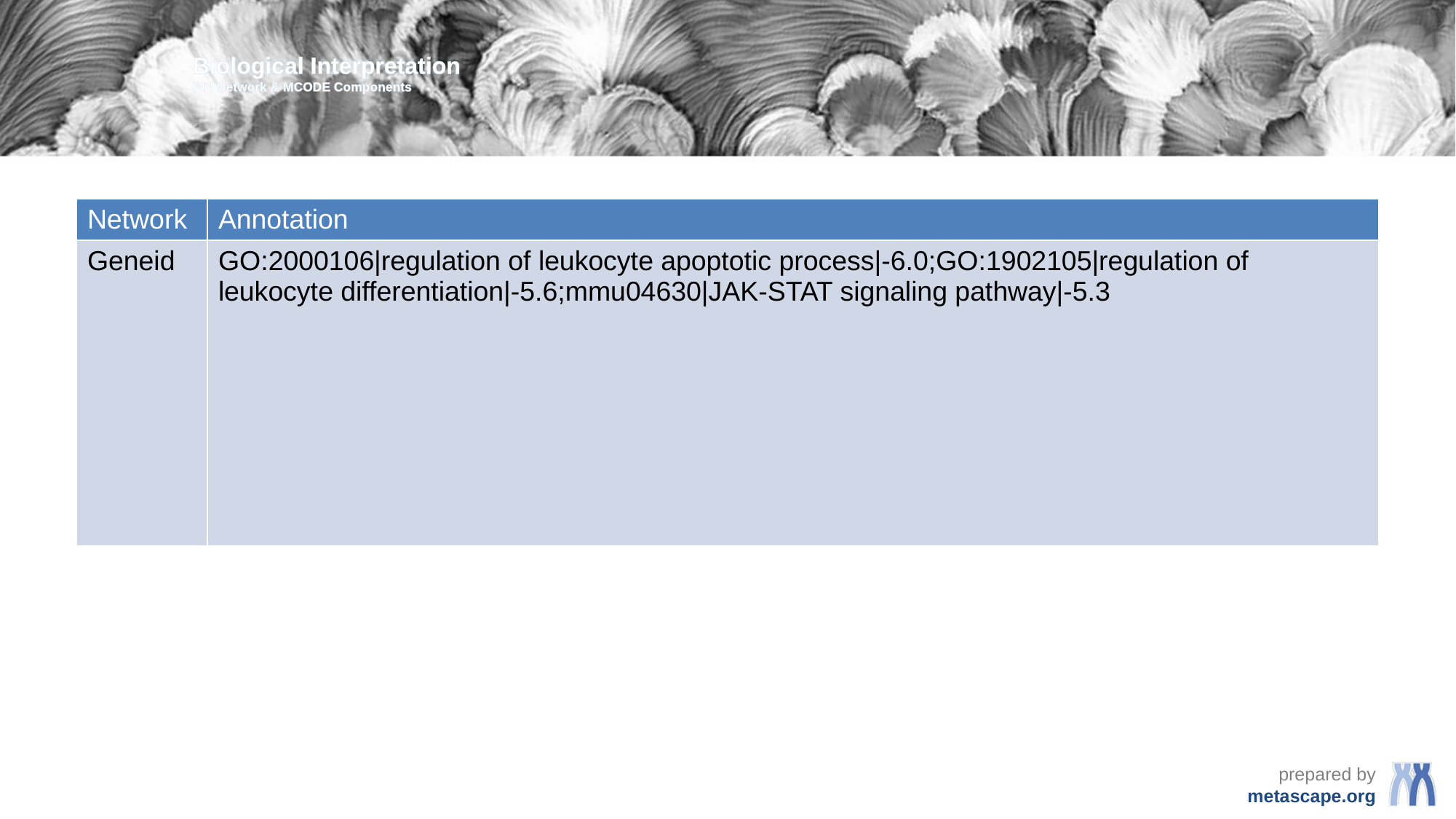

Biological Interpretation
PPI Network & MCODE Components
| Network | Annotation |
| --- | --- |
| Geneid | GO:2000106|regulation of leukocyte apoptotic process|-6.0;GO:1902105|regulation of leukocyte differentiation|-5.6;mmu04630|JAK-STAT signaling pathway|-5.3 |